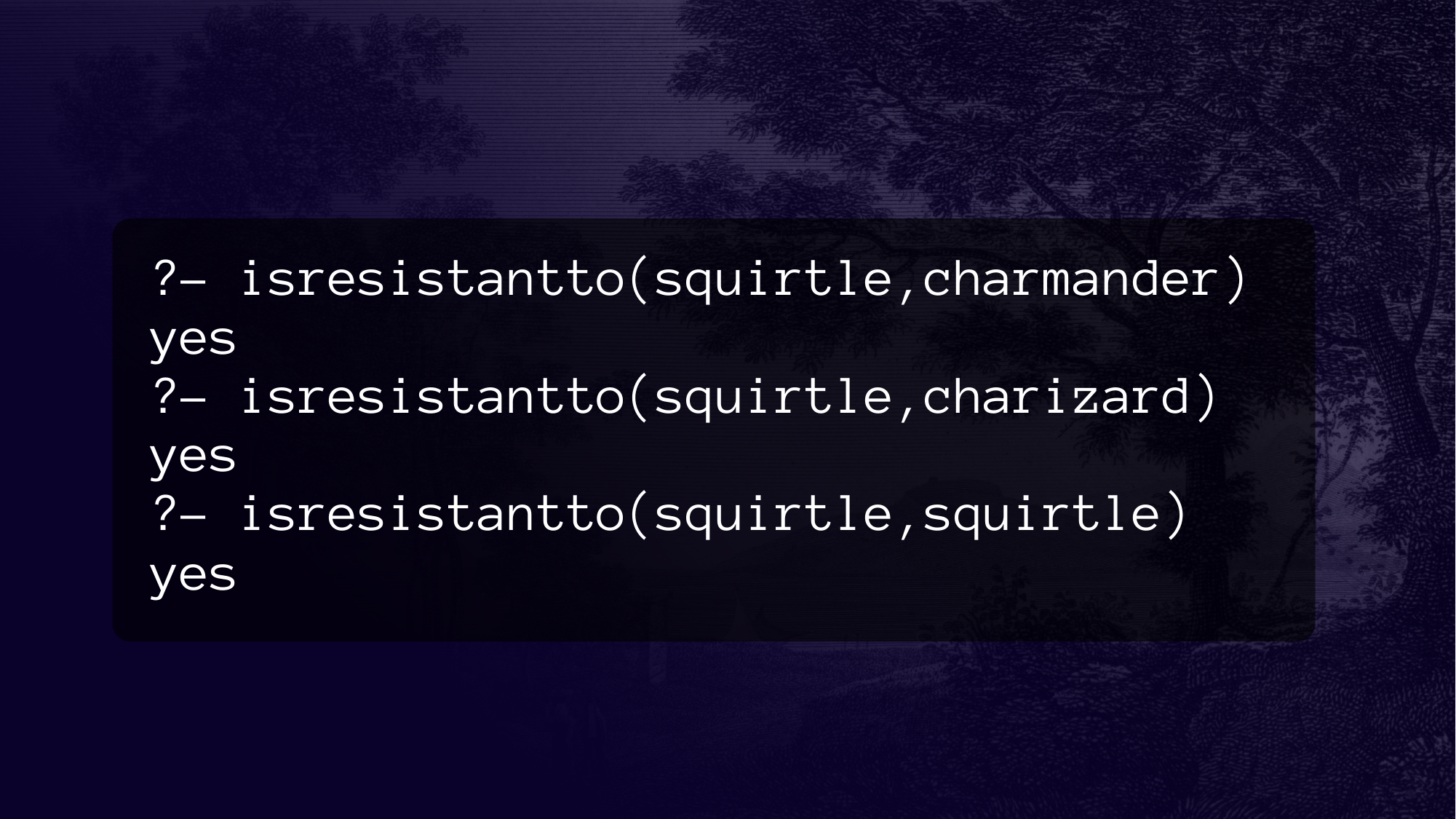

# ?- isresistantto(squirtle,charmander) yes ?- isresistantto(squirtle,charizard) yes ?- isresistantto(squirtle,squirtle) yes